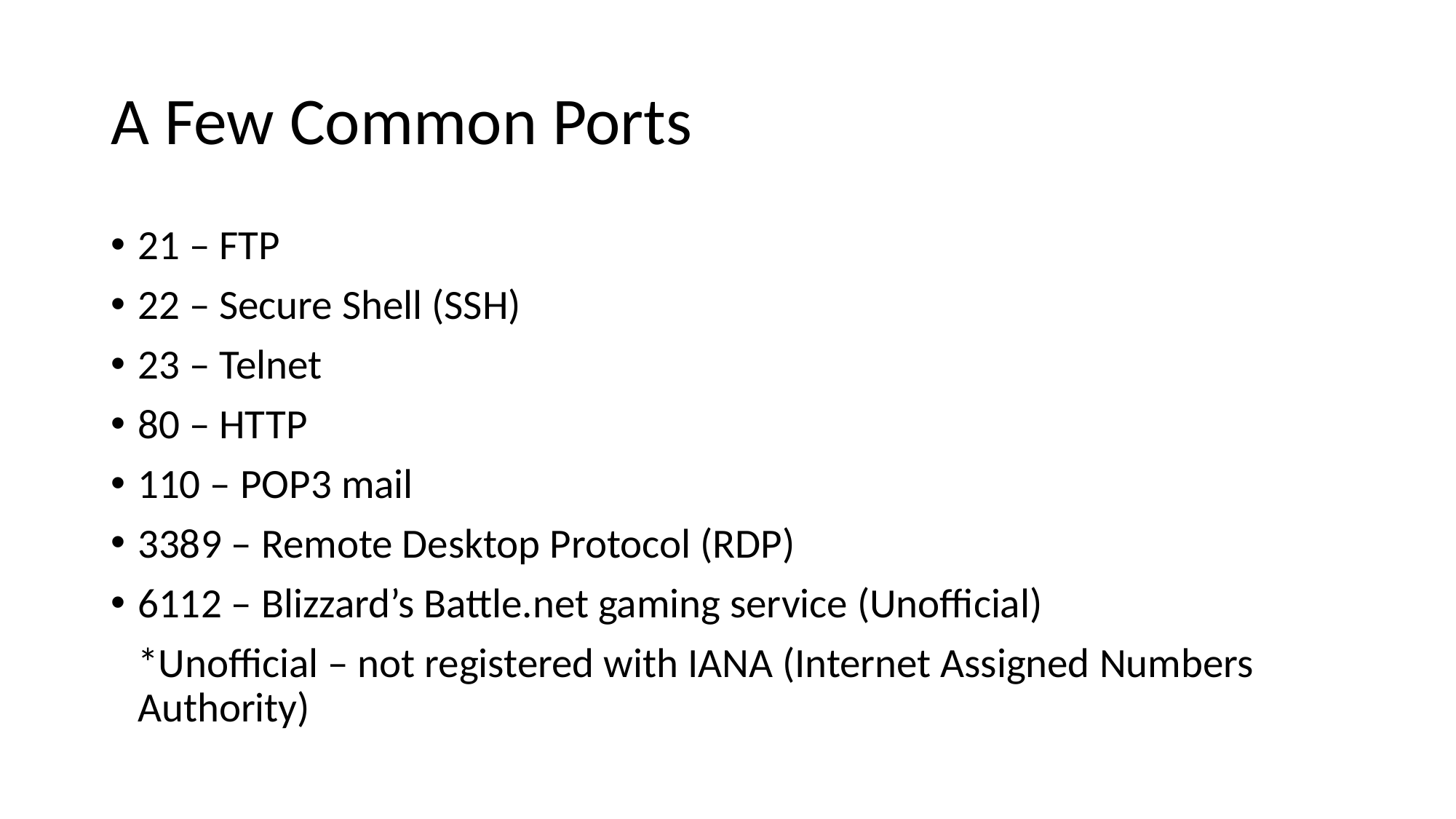

# A Few Common Ports
21 – FTP
22 – Secure Shell (SSH)
23 – Telnet
80 – HTTP
110 – POP3 mail
3389 – Remote Desktop Protocol (RDP)
6112 – Blizzard’s Battle.net gaming service (Unofficial)
		*Unofficial – not registered with IANA (Internet Assigned Numbers Authority)